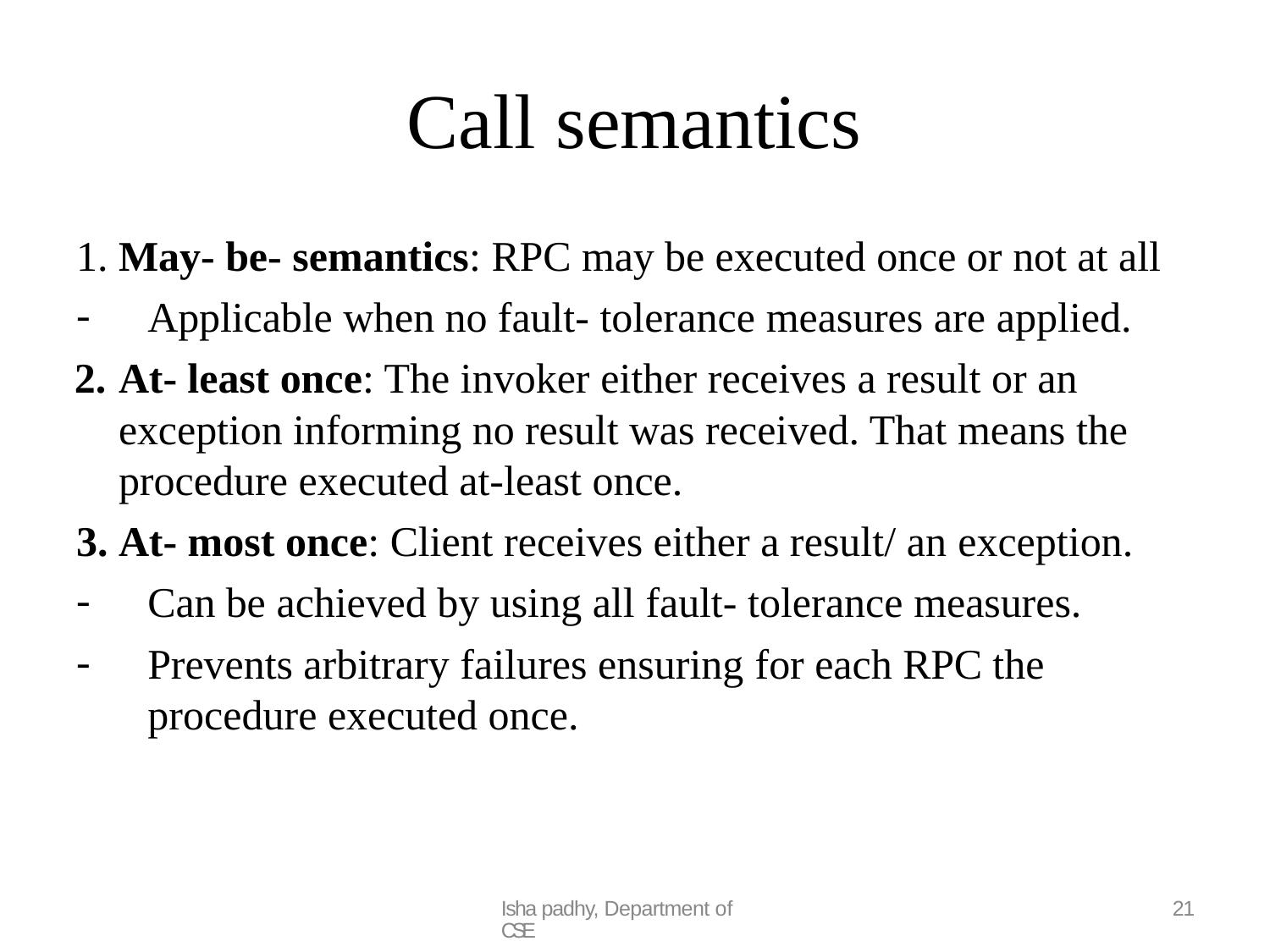

Call semantics
1. May- be- semantics: RPC may be executed once or not at all
-
Applicable when no fault- tolerance measures are applied.
At- least once: The invoker either receives a result or an  exception informing no result was received. That means the  procedure executed at-least once.
At- most once: Client receives either a result/ an exception.
-
-
Can be achieved by using all fault- tolerance measures.
Prevents arbitrary failures ensuring for each RPC the  procedure executed once.
21
Isha padhy, Department of CSE